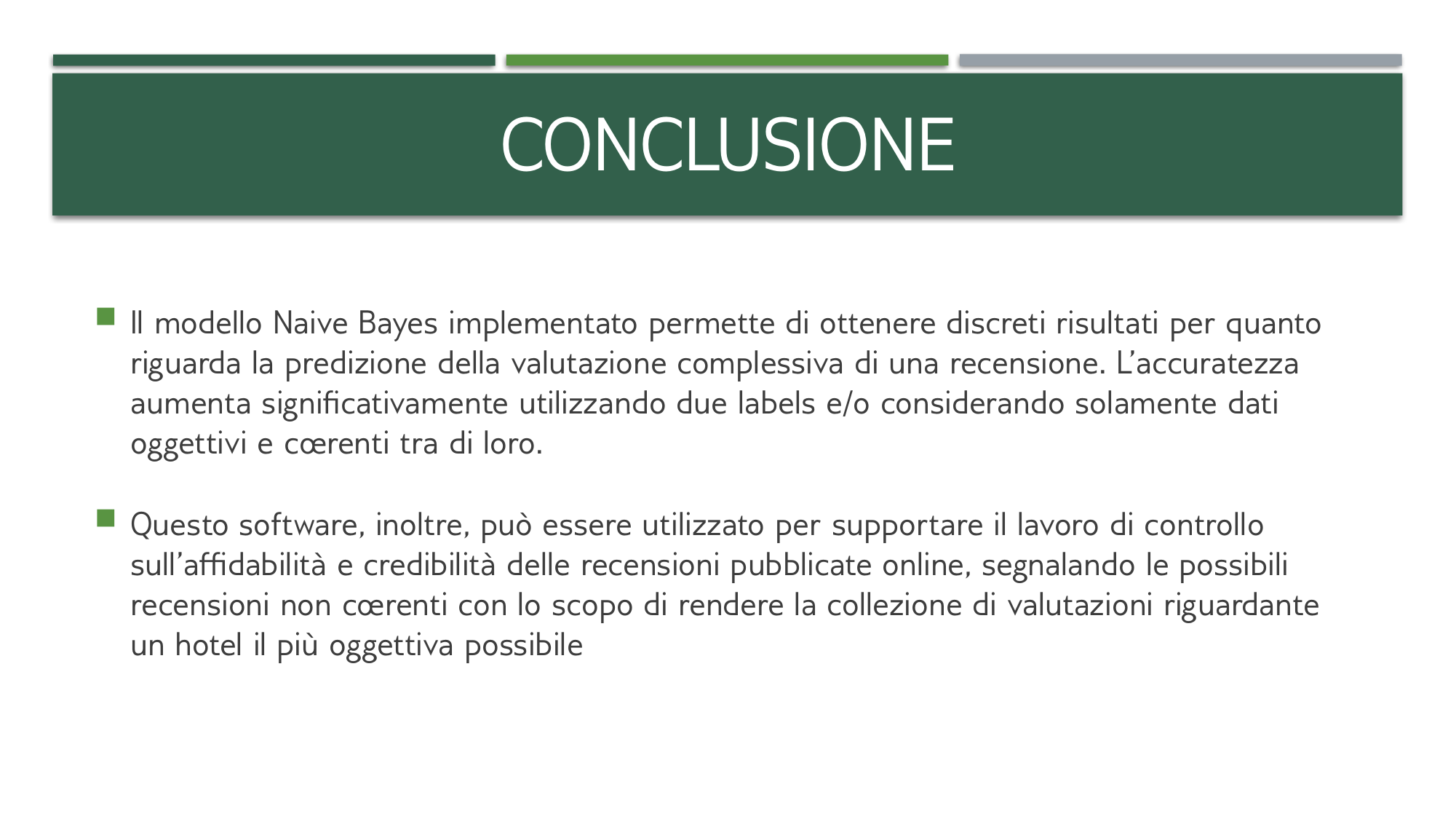

# conclusione
Il modello Naive Bayes implementato permette di ottenere discreti risultati per quanto riguarda la predizione della valutazione complessiva di una recensione. L’accuratezza aumenta significativamente utilizzando due labels e/o considerando solamente dati oggettivi e coerenti tra di loro.

Questo software, inoltre, può essere utilizzato per supportare il lavoro di controllo sull’affidabilità e credibilità delle recensioni pubblicate online, segnalando le possibili recensioni non coerenti con lo scopo di rendere la collezione di valutazioni riguardante un hotel il più oggettiva possibile